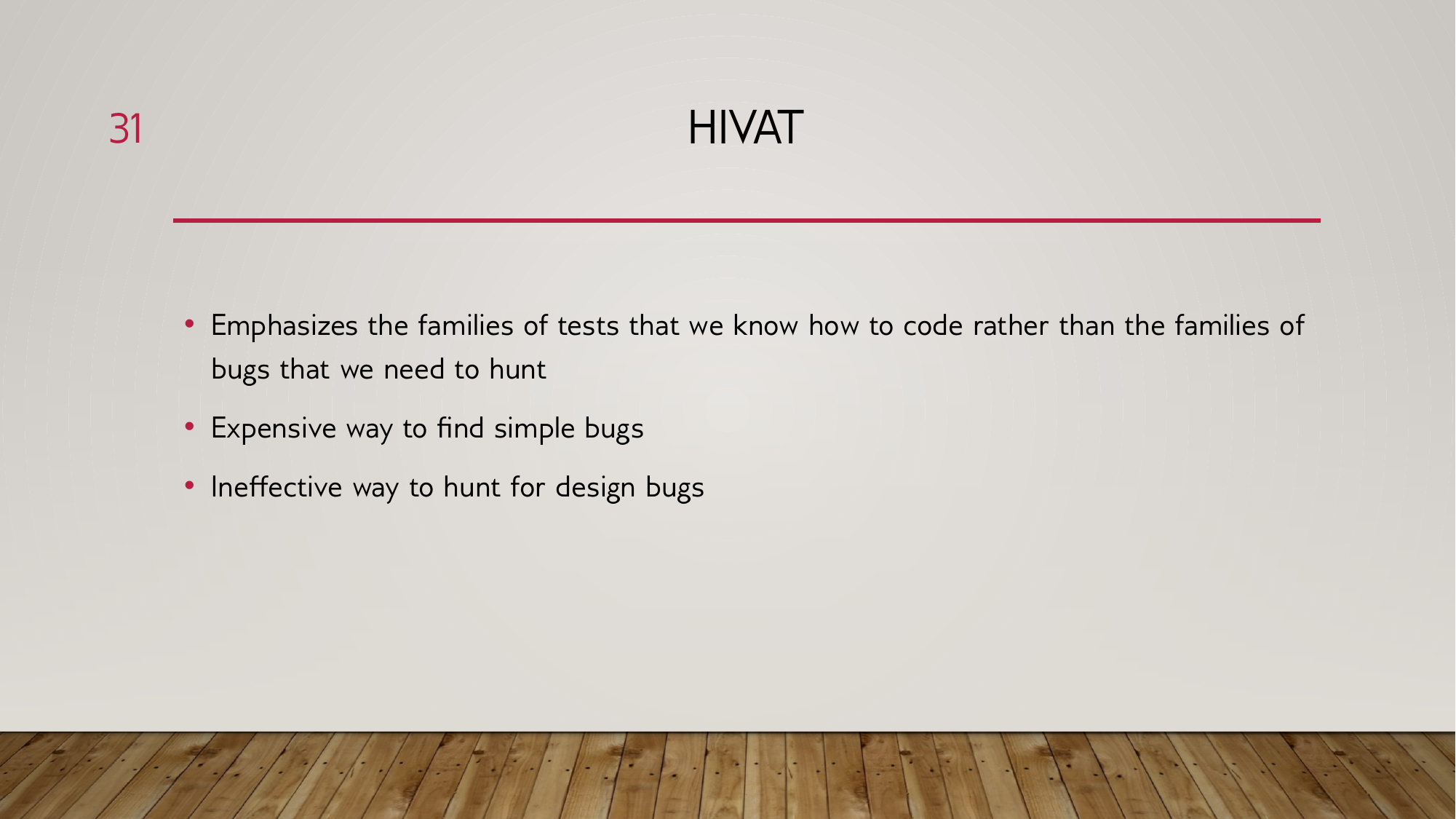

31
# Hivat

Emphasizes the families of tests that we know how to code rather than the families of bugs that we need to hunt
Expensive way to find simple bugs
Ineffective way to hunt for design bugs